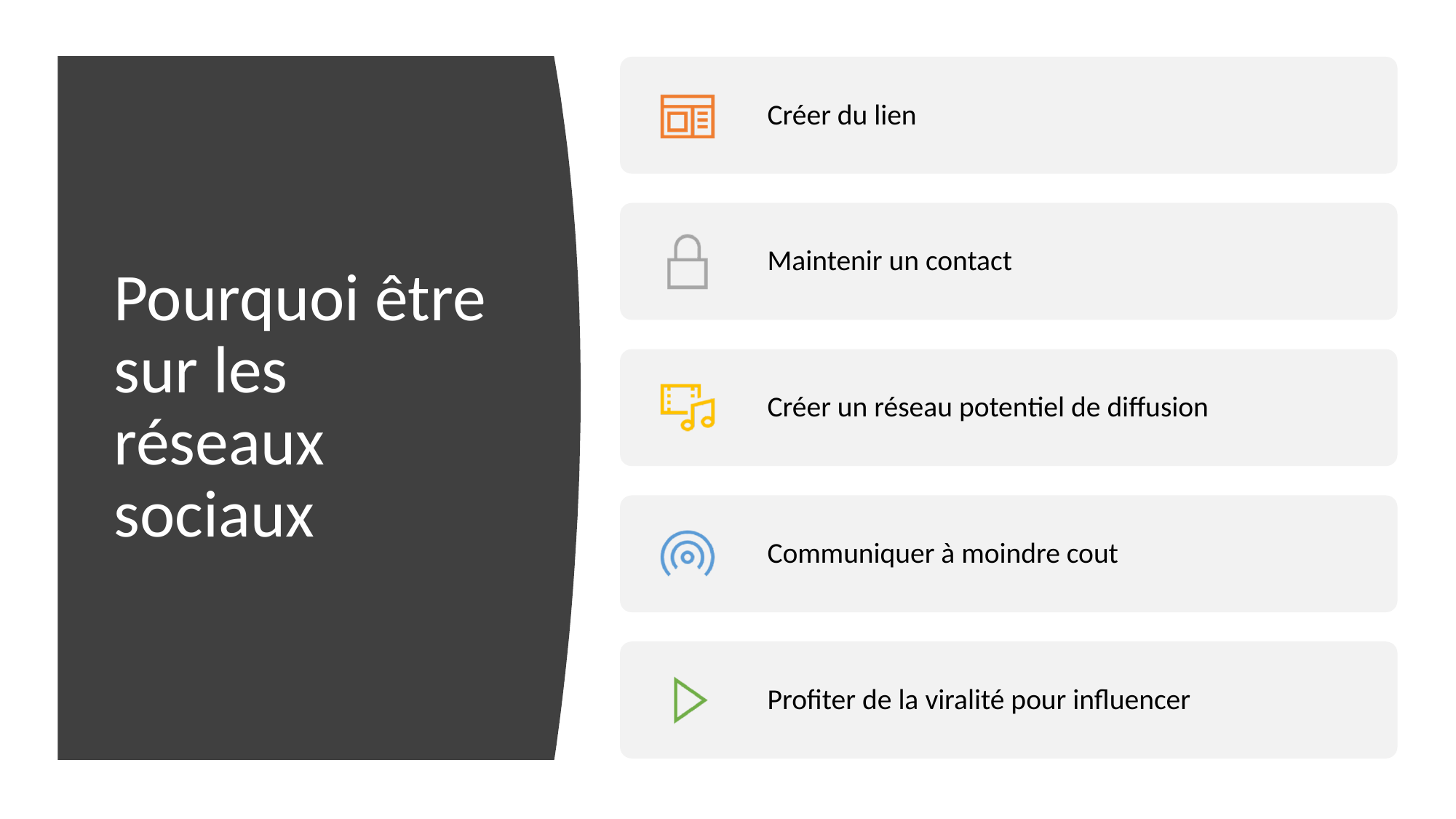

Créer du lien
Maintenir un contact
Créer un réseau potentiel de diffusion
Communiquer à moindre cout
Profiter de la viralité pour influencer

# Pourquoi être sur les réseaux sociaux